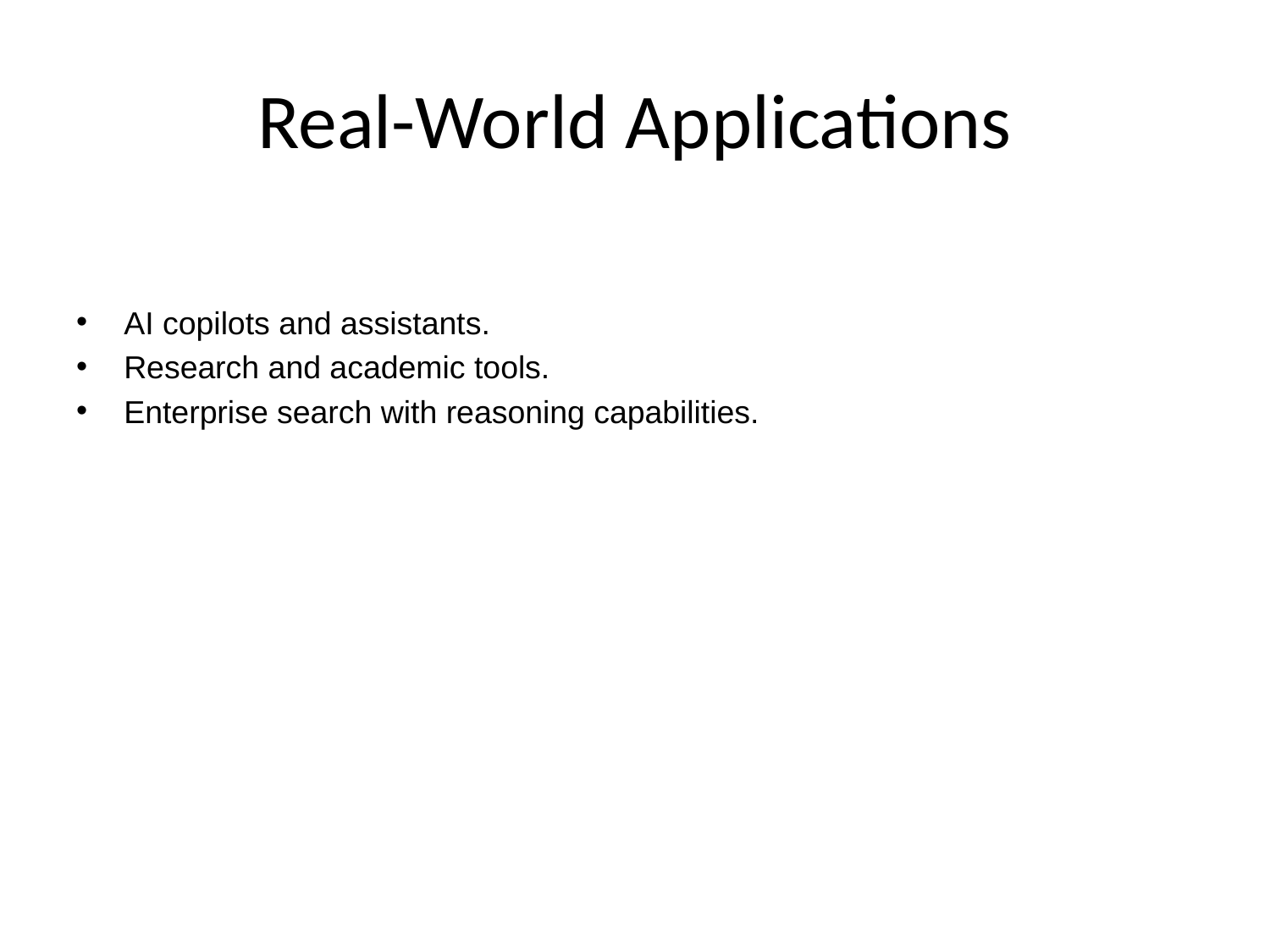

# Real-World Applications

AI copilots and assistants.
Research and academic tools.
Enterprise search with reasoning capabilities.